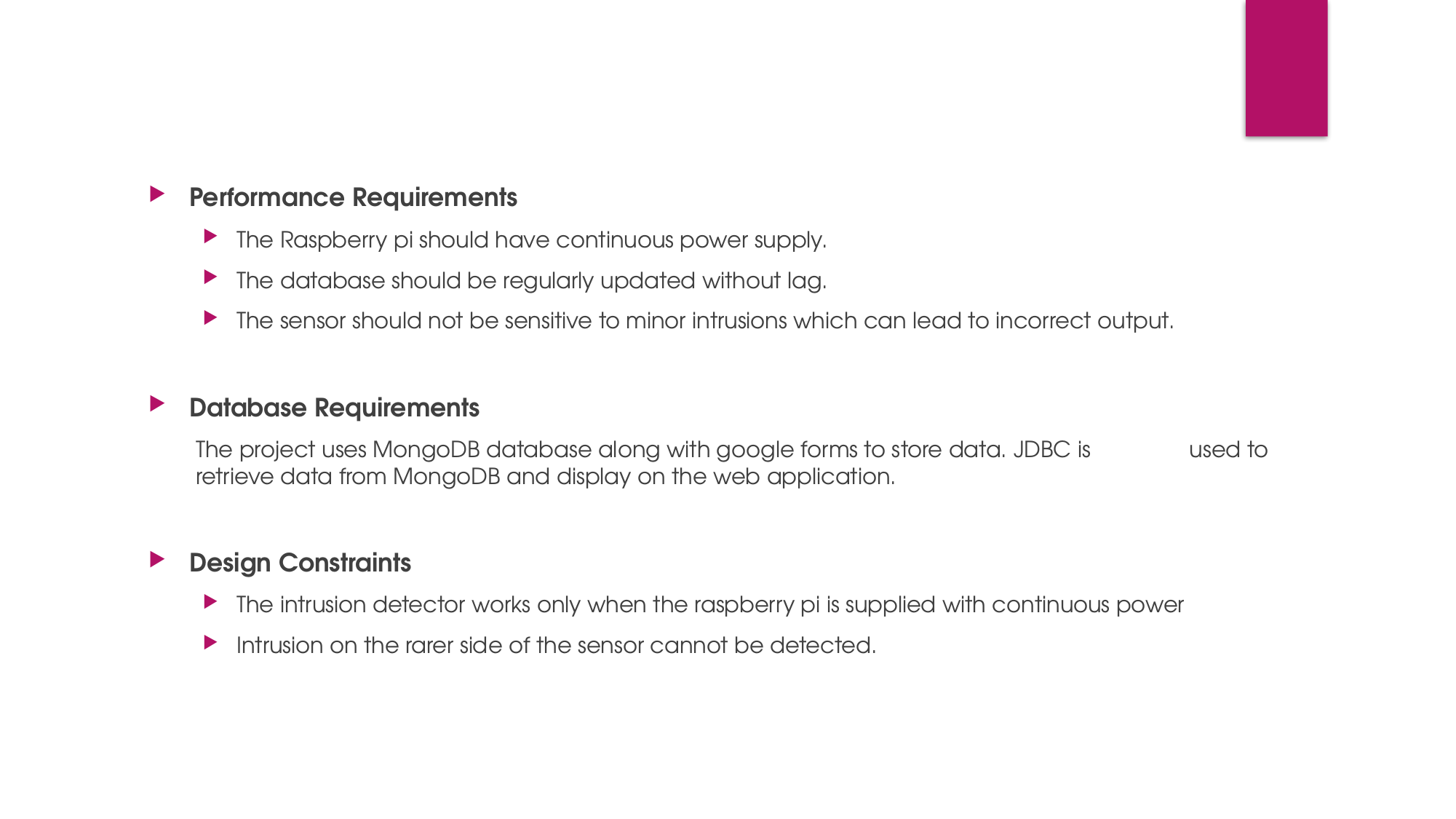

Performance Requirements
The Raspberry pi should have continuous power supply.
The database should be regularly updated without lag.
The sensor should not be sensitive to minor intrusions which can lead to incorrect output.

Database Requirements
The project uses MongoDB database along with google forms to store data. JDBC is                used to retrieve data from MongoDB and display on the web application.

Design Constraints
The intrusion detector works only when the raspberry pi is supplied with continuous power
Intrusion on the rarer side of the sensor cannot be detected.